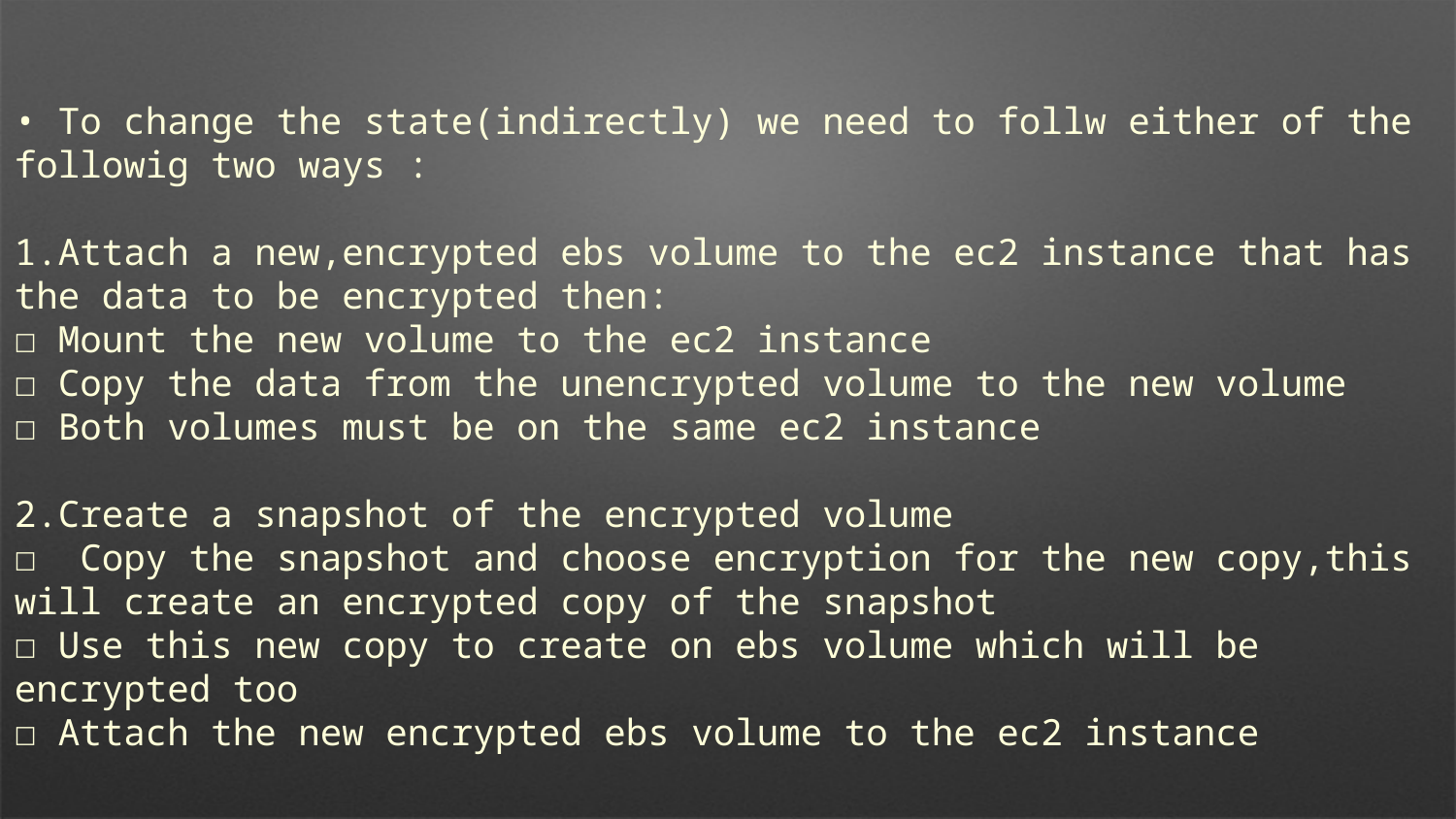

• To change the state(indirectly) we need to follw either of the followig two ways :

1.Attach a new,encrypted ebs volume to the ec2 instance that has the data to be encrypted then:
☐ Mount the new volume to the ec2 instance
☐ Copy the data from the unencrypted volume to the new volume
☐ Both volumes must be on the same ec2 instance

2.Create a snapshot of the encrypted volume
☐  Copy the snapshot and choose encryption for the new copy,this will create an encrypted copy of the snapshot
☐ Use this new copy to create on ebs volume which will be encrypted too
☐ Attach the new encrypted ebs volume to the ec2 instance